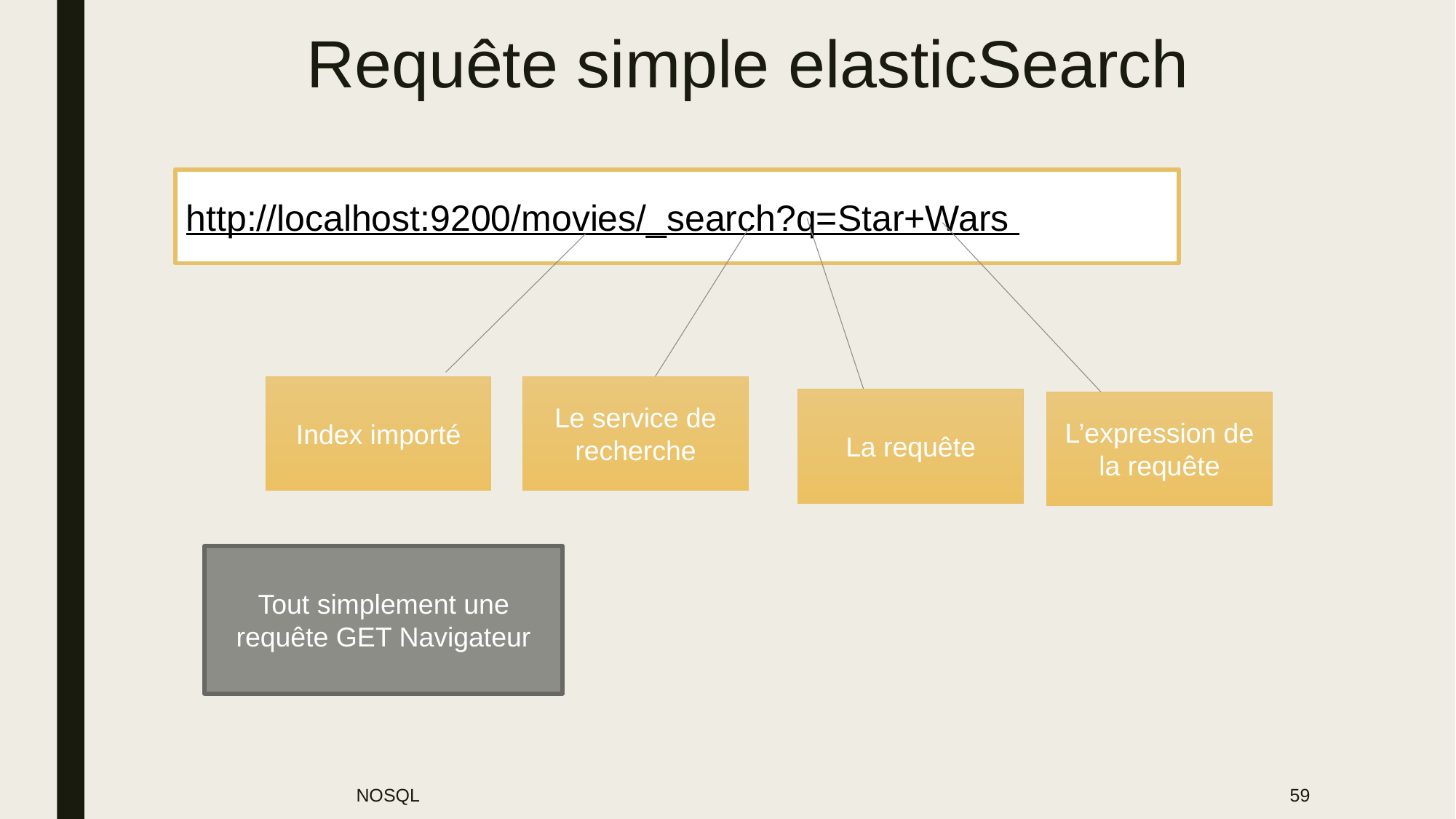

# Requête simple elasticSearch
http://localhost:9200/movies/_search?q=Star+Wars
Le service de recherche
Index importé
La requête
L’expression de la requête
Tout simplement une requête GET Navigateur
NOSQL
59